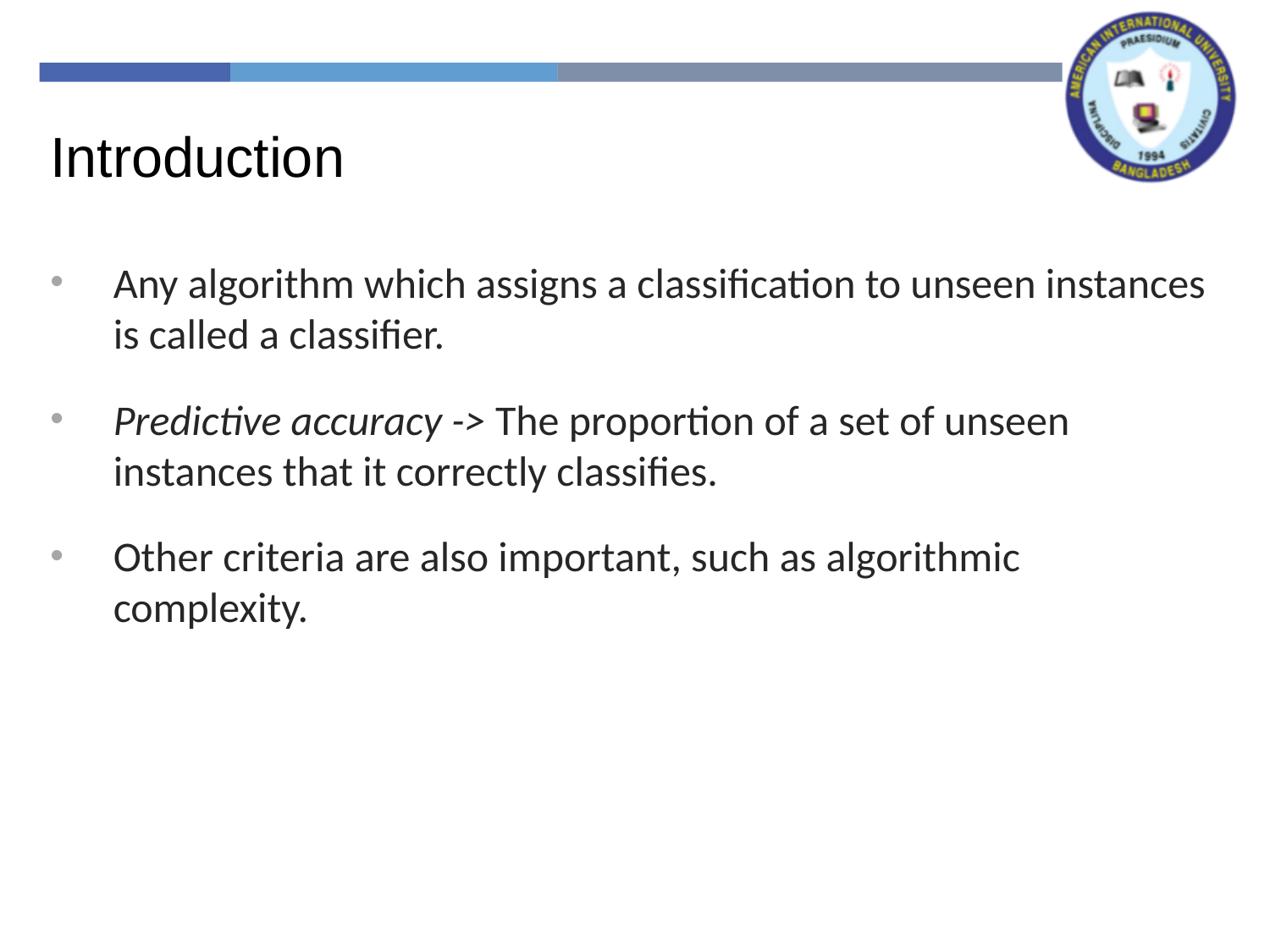

Introduction
Any algorithm which assigns a classification to unseen instances is called a classifier.
Predictive accuracy -> The proportion of a set of unseen instances that it correctly classifies.
Other criteria are also important, such as algorithmic complexity.